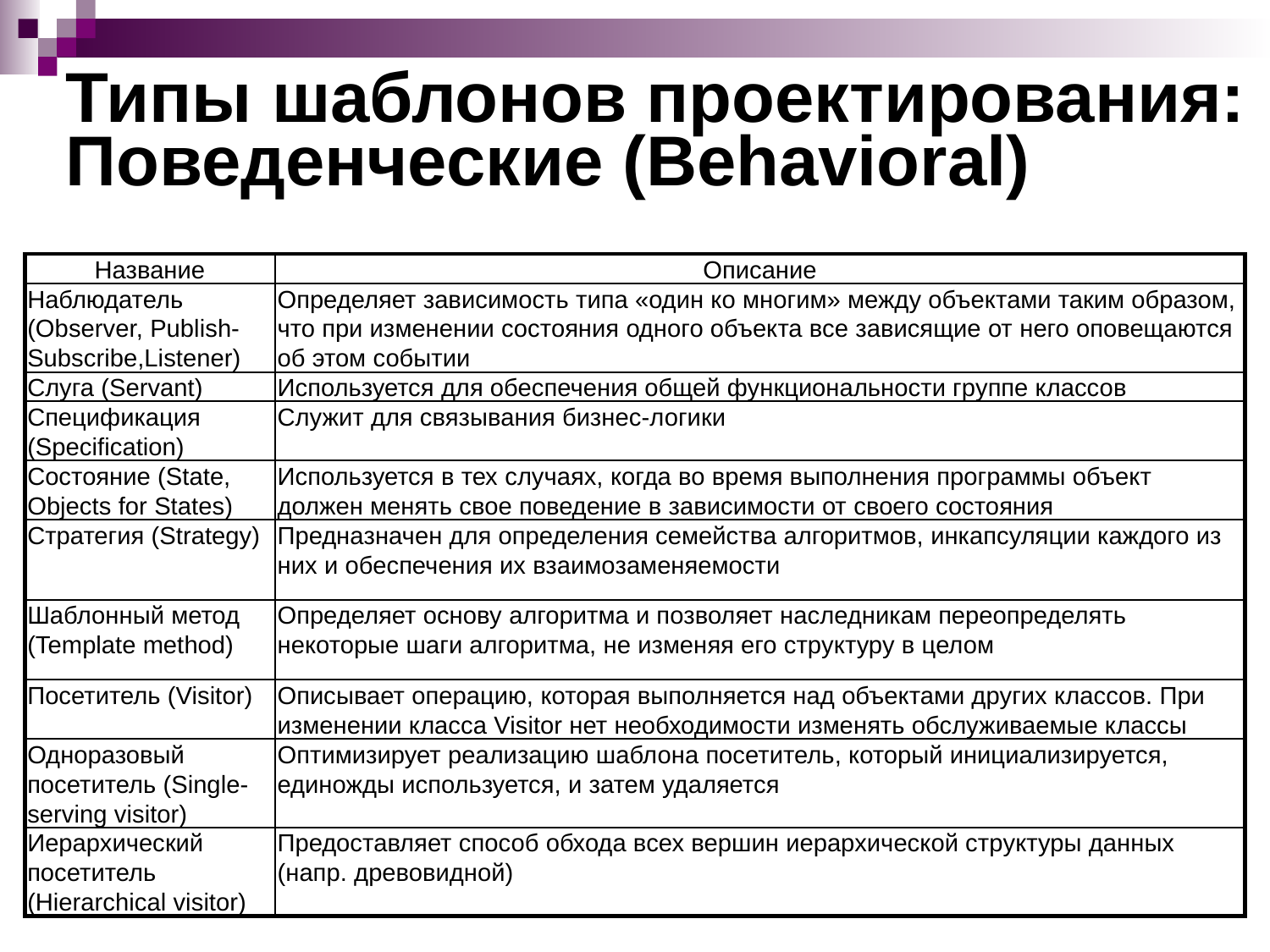

# Типы шаблонов проектирования: Поведенческие (Behavioral)
Название
Описание
Наблюдатель (Observer, Publish-Subscribe,Listener)
Определяет зависимость типа «один ко многим» между объектами таким образом, что при изменении состояния одного объекта все зависящие от него оповещаются об этом событии
Слуга (Servant)
Используется для обеспечения общей функциональности группе классов
Спецификация (Specification)
Служит для связывания бизнес-логики
Состояние (State, Objects for States)
Используется в тех случаях, когда во время выполнения программы объект должен менять свое поведение в зависимости от своего состояния
Стратегия (Strategy)
Предназначен для определения семейства алгоритмов, инкапсуляции каждого из них и обеспечения их взаимозаменяемости
Шаблонный метод (Template method)
Определяет основу алгоритма и позволяет наследникам переопределять некоторые шаги алгоритма, не изменяя его структуру в целом
Посетитель (Visitor)
Описывает операцию, которая выполняется над объектами других классов. При изменении класса Visitor нет необходимости изменять обслуживаемые классы
Одноразовый посетитель (Single-serving visitor)
Оптимизирует реализацию шаблона посетитель, который инициализируется, единожды используется, и затем удаляется
Иерархический посетитель (Hierarchical visitor)
Предоставляет способ обхода всех вершин иерархической структуры данных (напр. древовидной)